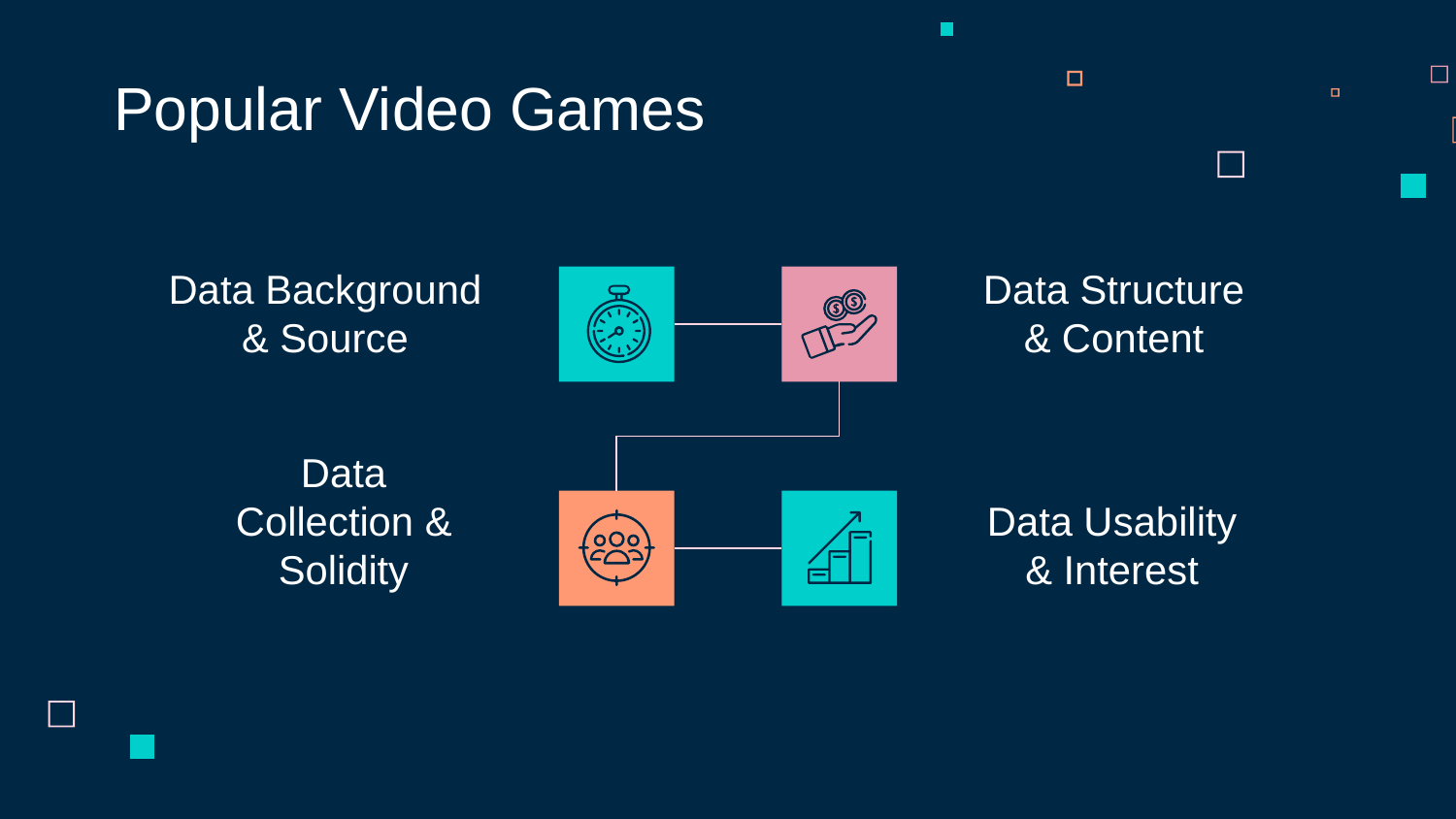

Popular Video Games

# Data Background & Source
Data Structure & Content

Data Collection & Solidity
Data Usability & Interest